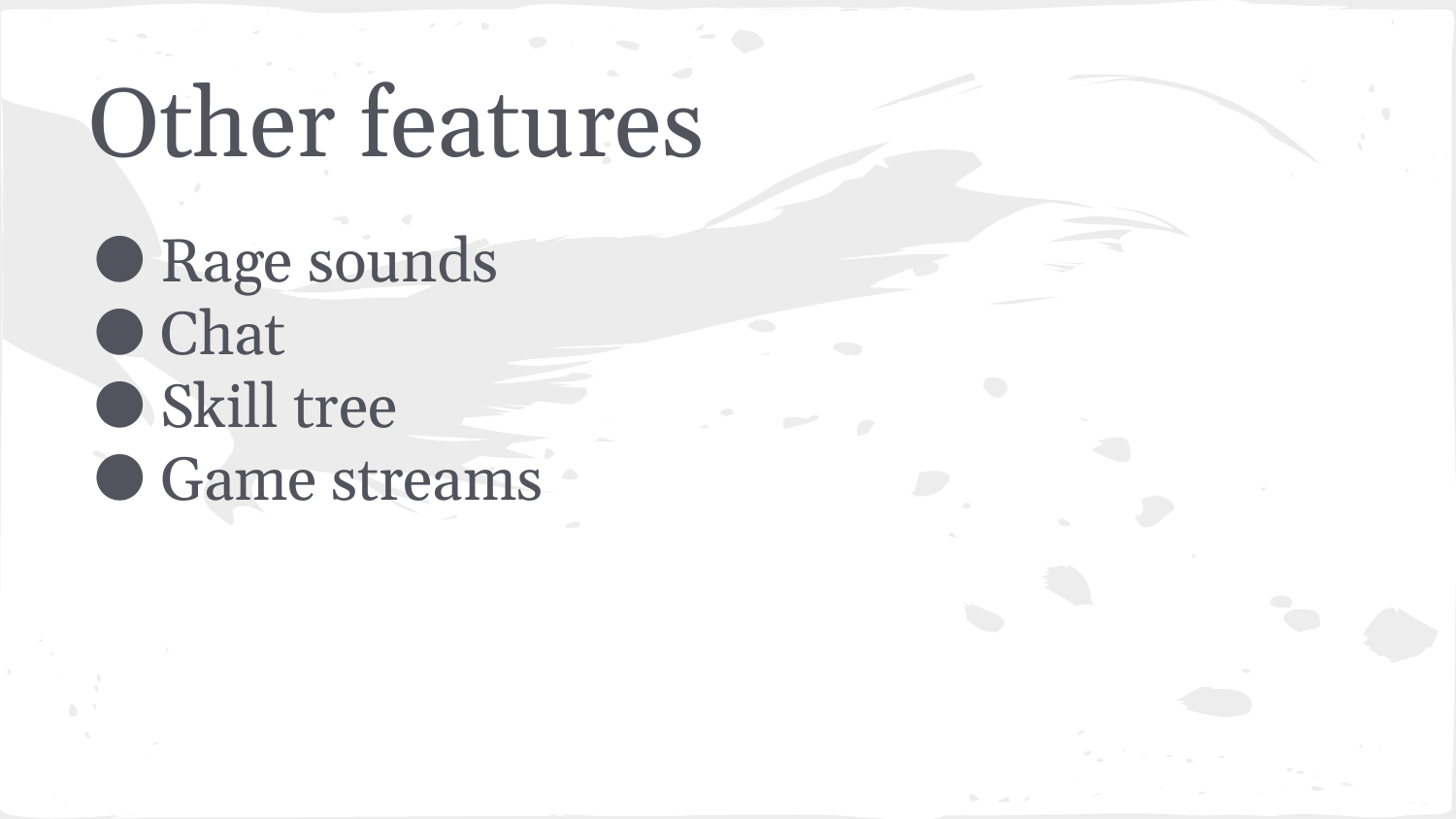

# Other features
Rage sounds
Chat
Skill tree
Game streams